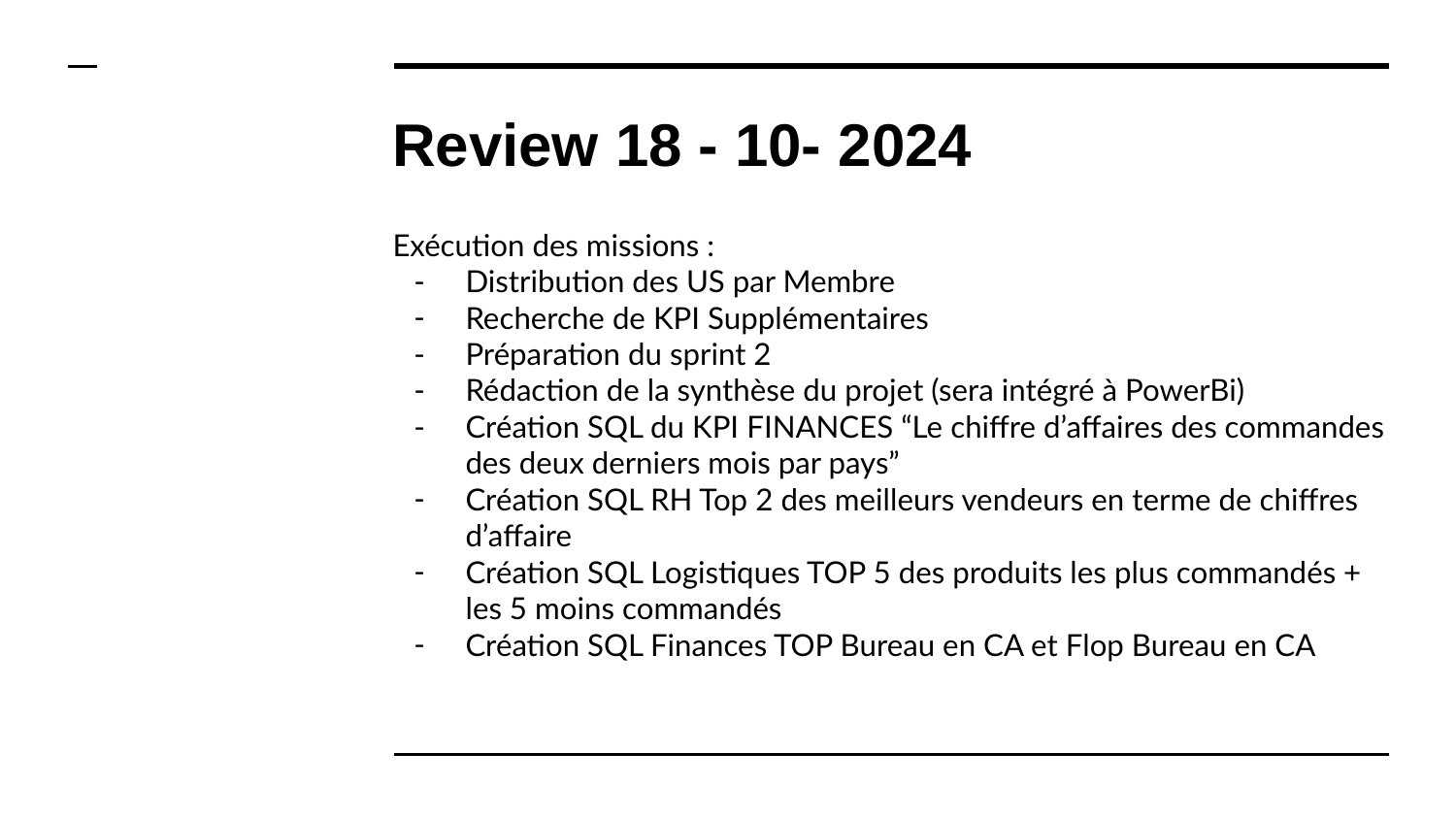

# Review 18 - 10- 2024
Exécution des missions :
Distribution des US par Membre
Recherche de KPI Supplémentaires
Préparation du sprint 2
Rédaction de la synthèse du projet (sera intégré à PowerBi)
Création SQL du KPI FINANCES “Le chiffre d’affaires des commandes des deux derniers mois par pays”
Création SQL RH Top 2 des meilleurs vendeurs en terme de chiffres d’affaire
Création SQL Logistiques TOP 5 des produits les plus commandés + les 5 moins commandés
Création SQL Finances TOP Bureau en CA et Flop Bureau en CA